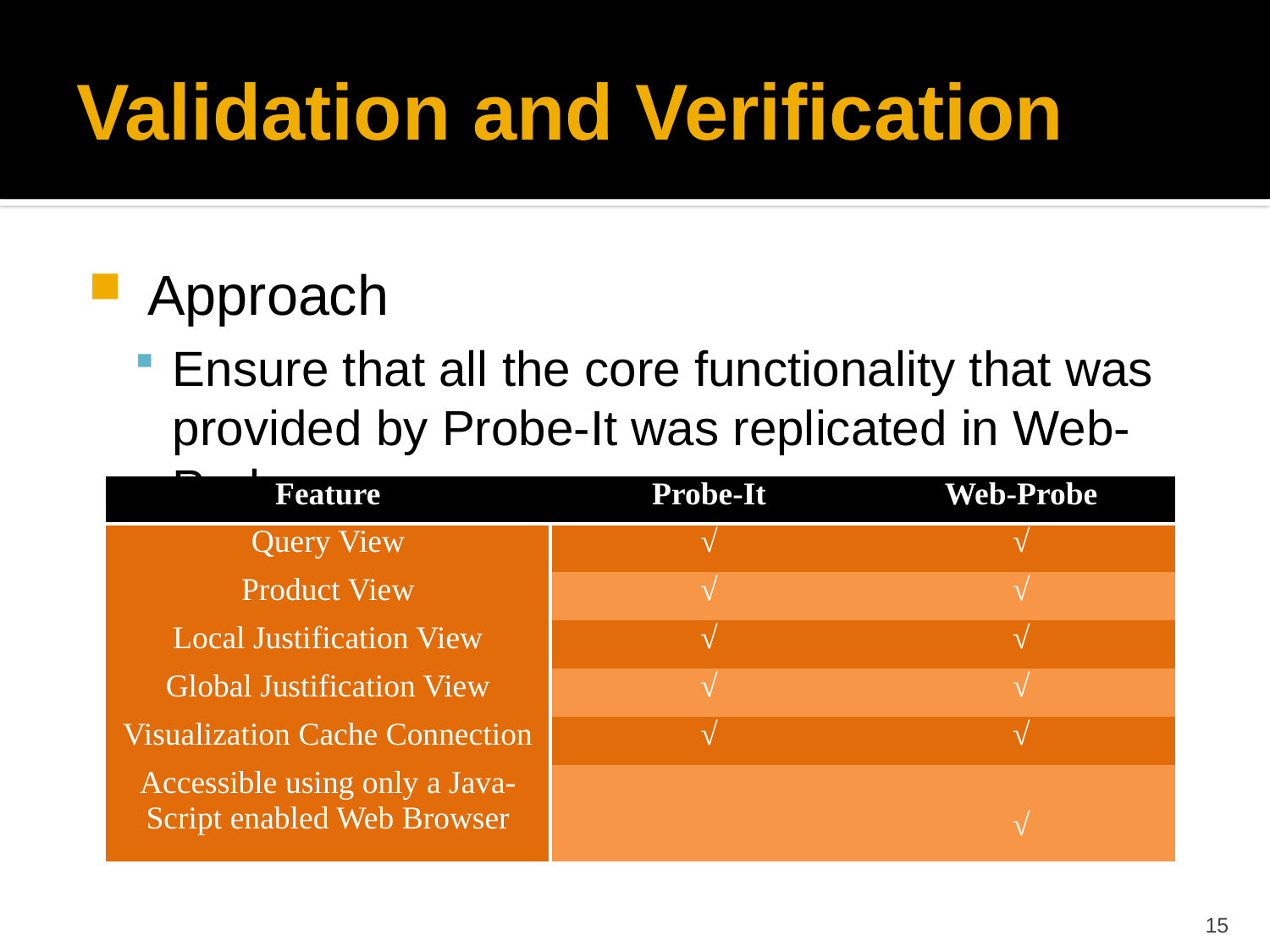

# Validation and Verification
 Approach
Ensure that all the core functionality that was provided by Probe-It was replicated in Web-Probe

| Feature | Probe-It | Web-Probe |
| --- | --- | --- |
| Query View | √ | √ |
| Product View | √ | √ |
| Local Justification View | √ | √ |
| Global Justification View | √ | √ |
| Visualization Cache Connection | √ | √ |
| Accessible using only a Java-Script enabled Web Browser |  | √ |
15